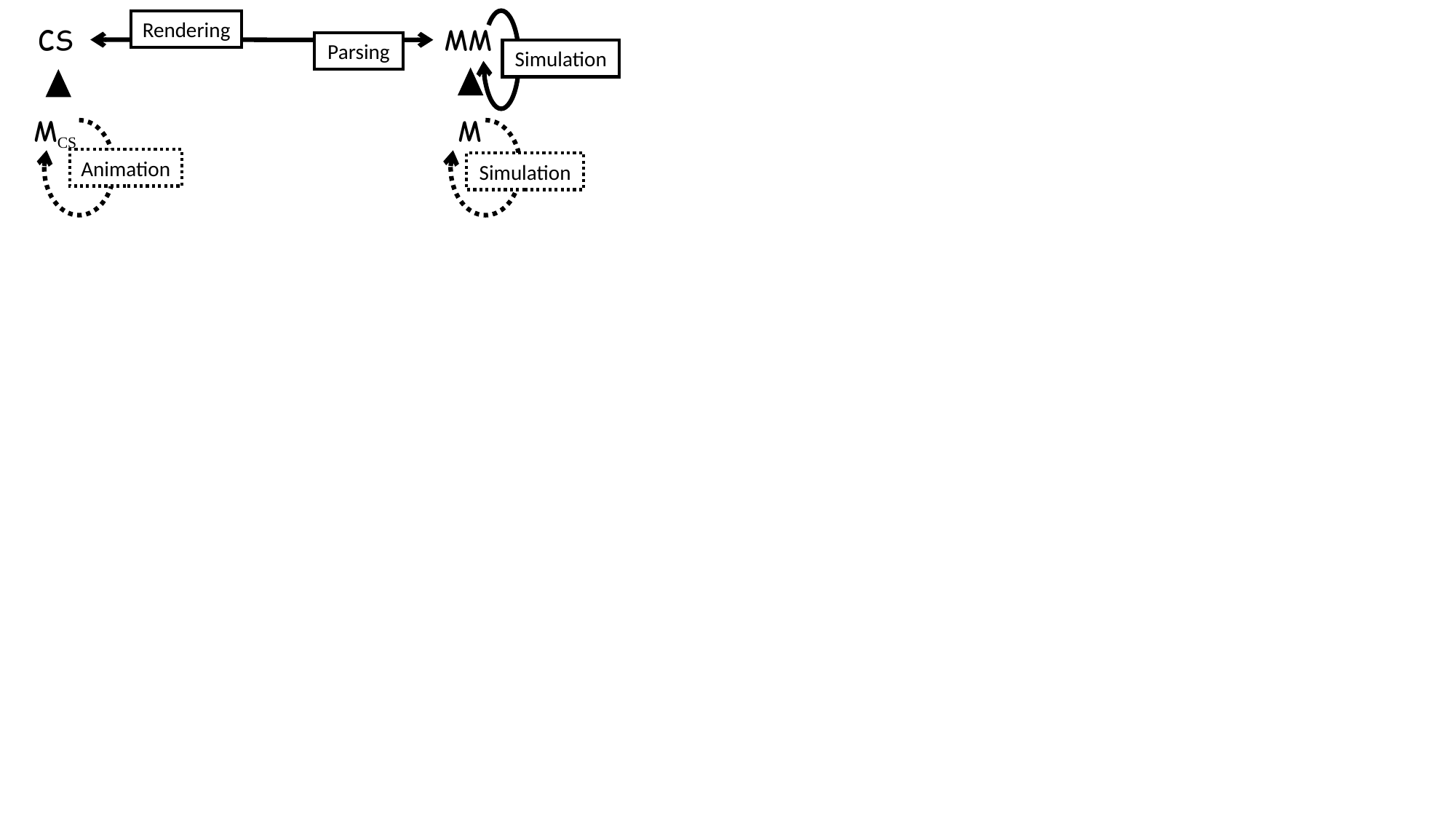

Rendering

CS
MM
Parsing
Simulation

MCS
M

Animation
Simulation